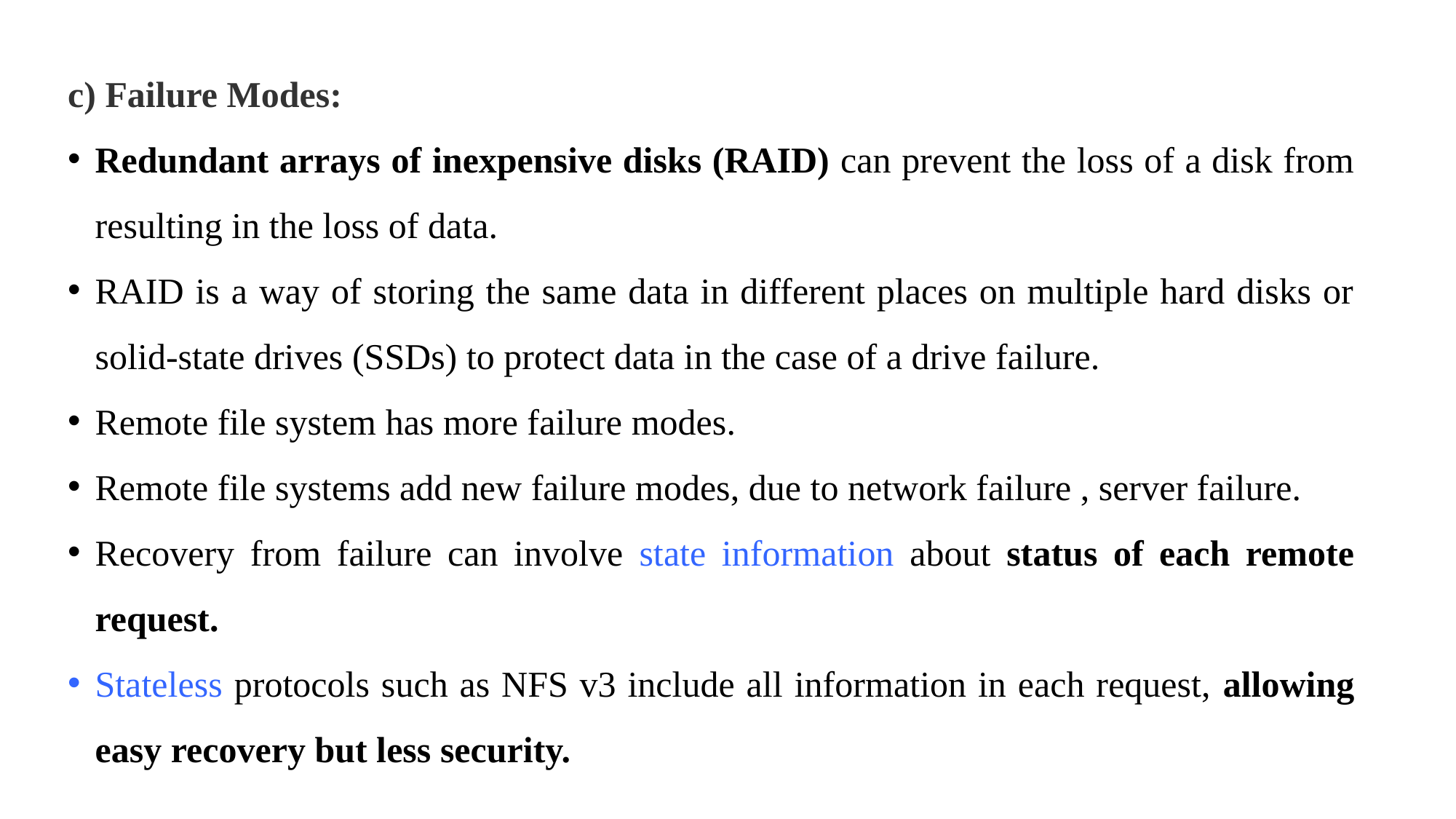

c) Failure Modes:
Redundant arrays of inexpensive disks (RAID) can prevent the loss of a disk from resulting in the loss of data.
RAID is a way of storing the same data in different places on multiple hard disks or solid-state drives (SSDs) to protect data in the case of a drive failure.
Remote file system has more failure modes.
Remote file systems add new failure modes, due to network failure , server failure.
Recovery from failure can involve state information about status of each remote request.
Stateless protocols such as NFS v3 include all information in each request, allowing easy recovery but less security.